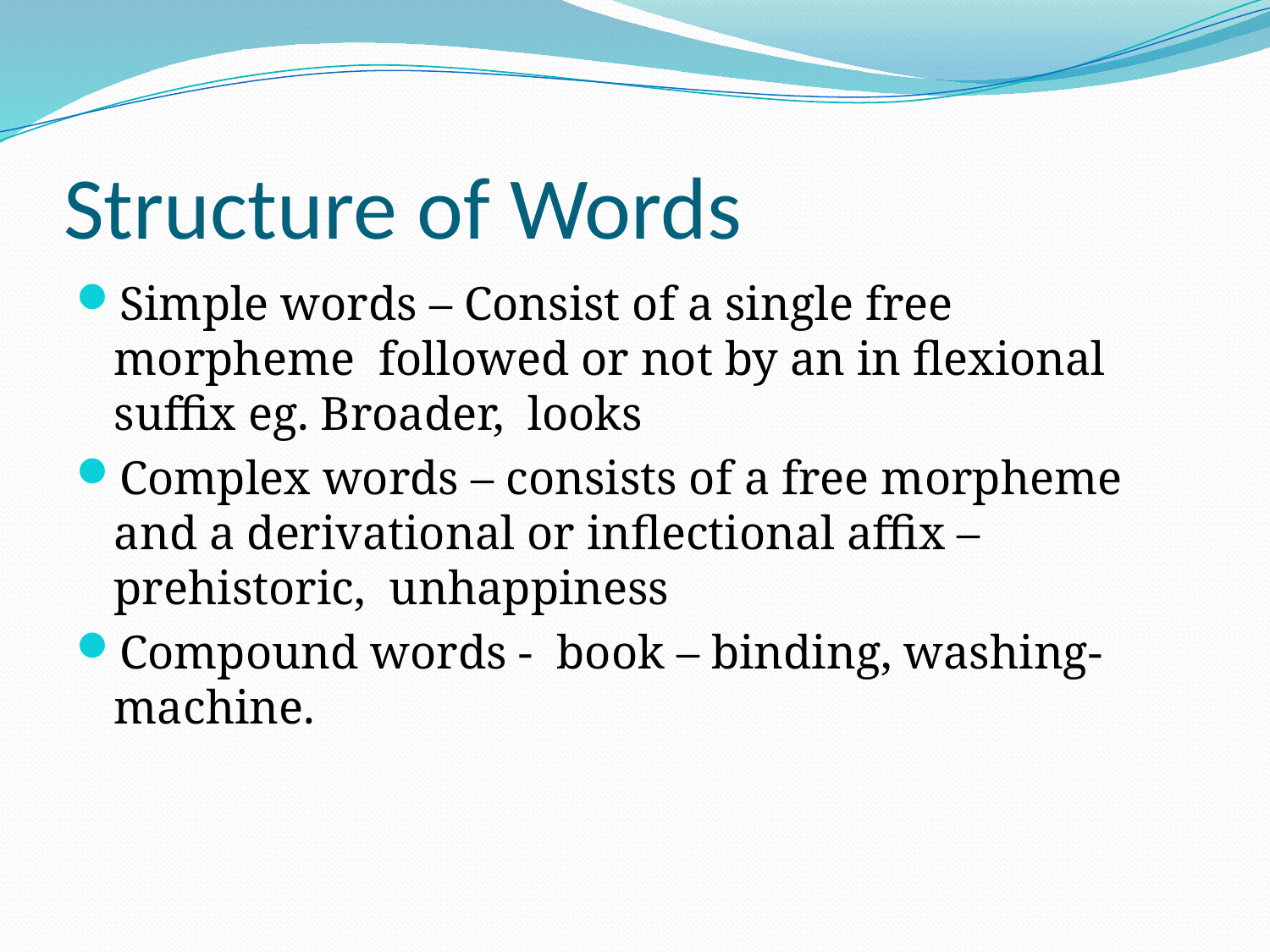

# Structure of Words
Simple words – Consist of a single free morpheme  followed or not by an in flexional suffix eg. Broader,  looks
Complex words – consists of a free morpheme and a derivational or inflectional affix – prehistoric,  unhappiness
Compound words -  book – binding, washing- machine.